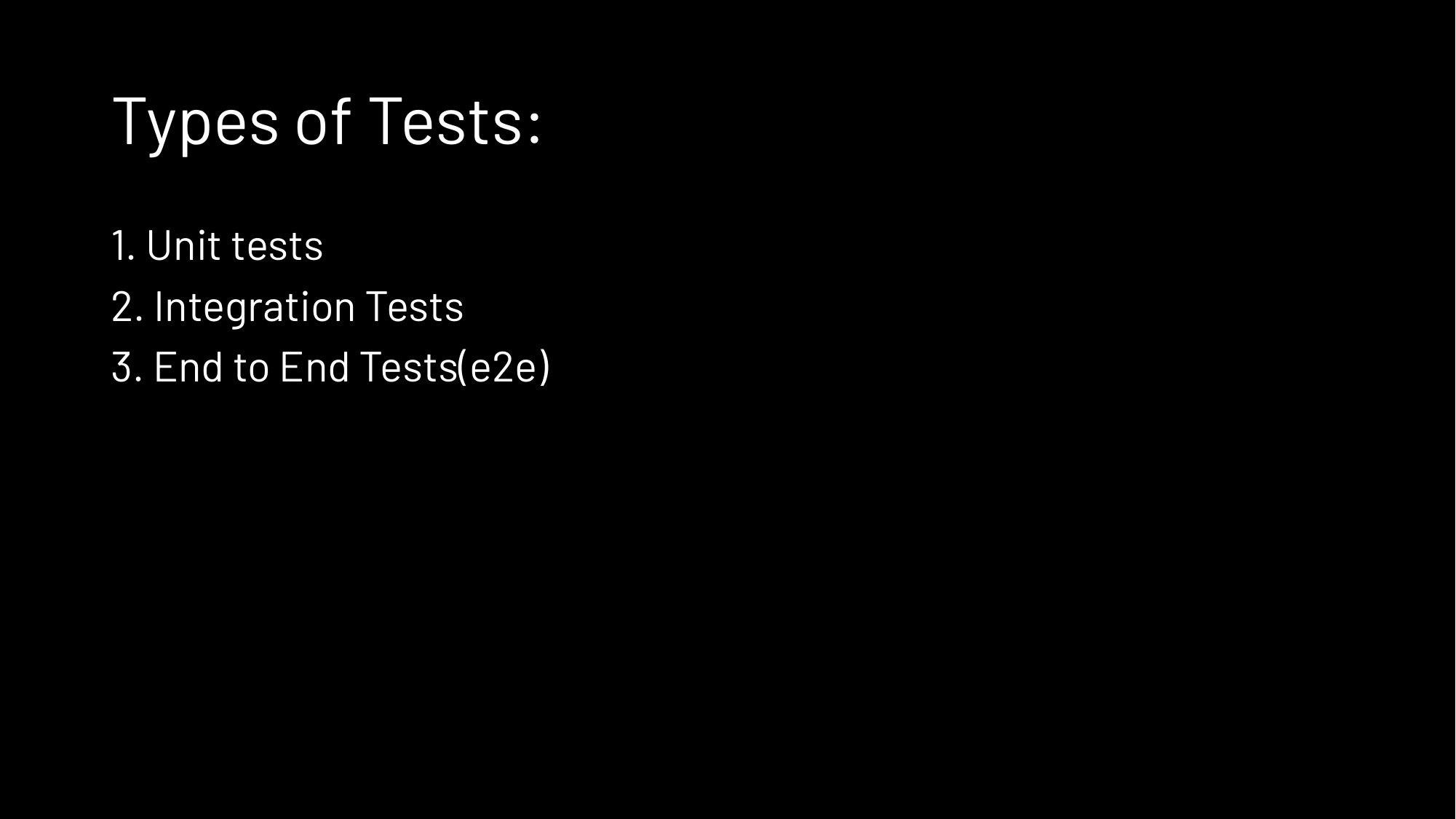

# Types of Tests:
1. Unit tests
2. Integration Tests
3. End to End Tests(e2e)